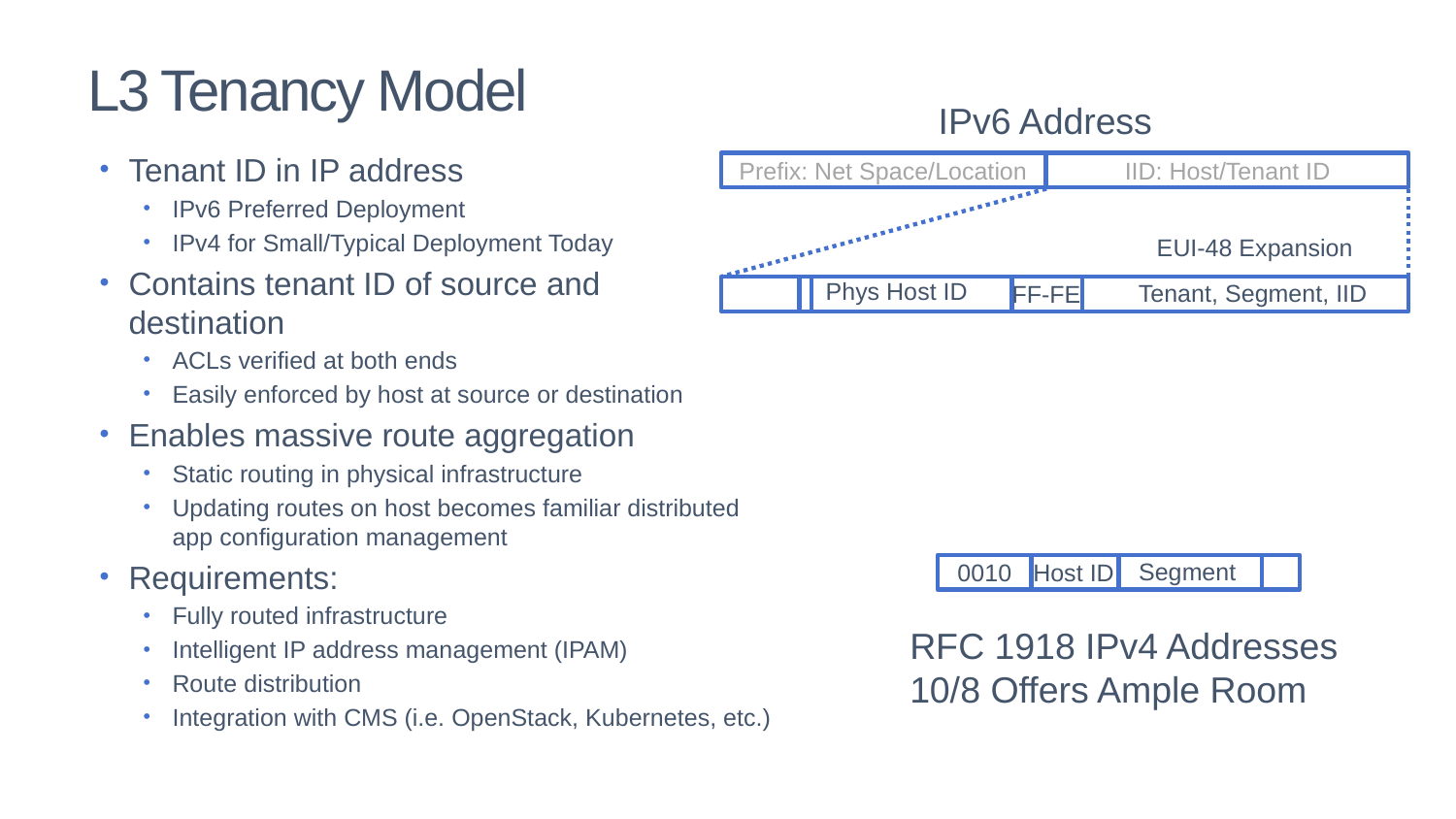

# L3 Tenancy Model
IPv6 Address
Tenant ID in IP address
IPv6 Preferred Deployment
IPv4 for Small/Typical Deployment Today
Contains tenant ID of source and
destination
ACLs verified at both ends
Easily enforced by host at source or destination
Enables massive route aggregation
Static routing in physical infrastructure
Updating routes on host becomes familiar distributed app configuration management
Requirements:
Fully routed infrastructure
Intelligent IP address management (IPAM)
Route distribution
Integration with CMS (i.e. OpenStack, Kubernetes, etc.)

Prefix: Net Space/Location
IID: Host/Tenant ID
EUI-48 Expansion
Phys Host ID
Tenant, Segment, IID
FF-FE

Segment
0010
Host ID

RFC 1918 IPv4 Addresses
10/8 Offers Ample Room
October 2015
CONFIDENTIAL
Slide 10